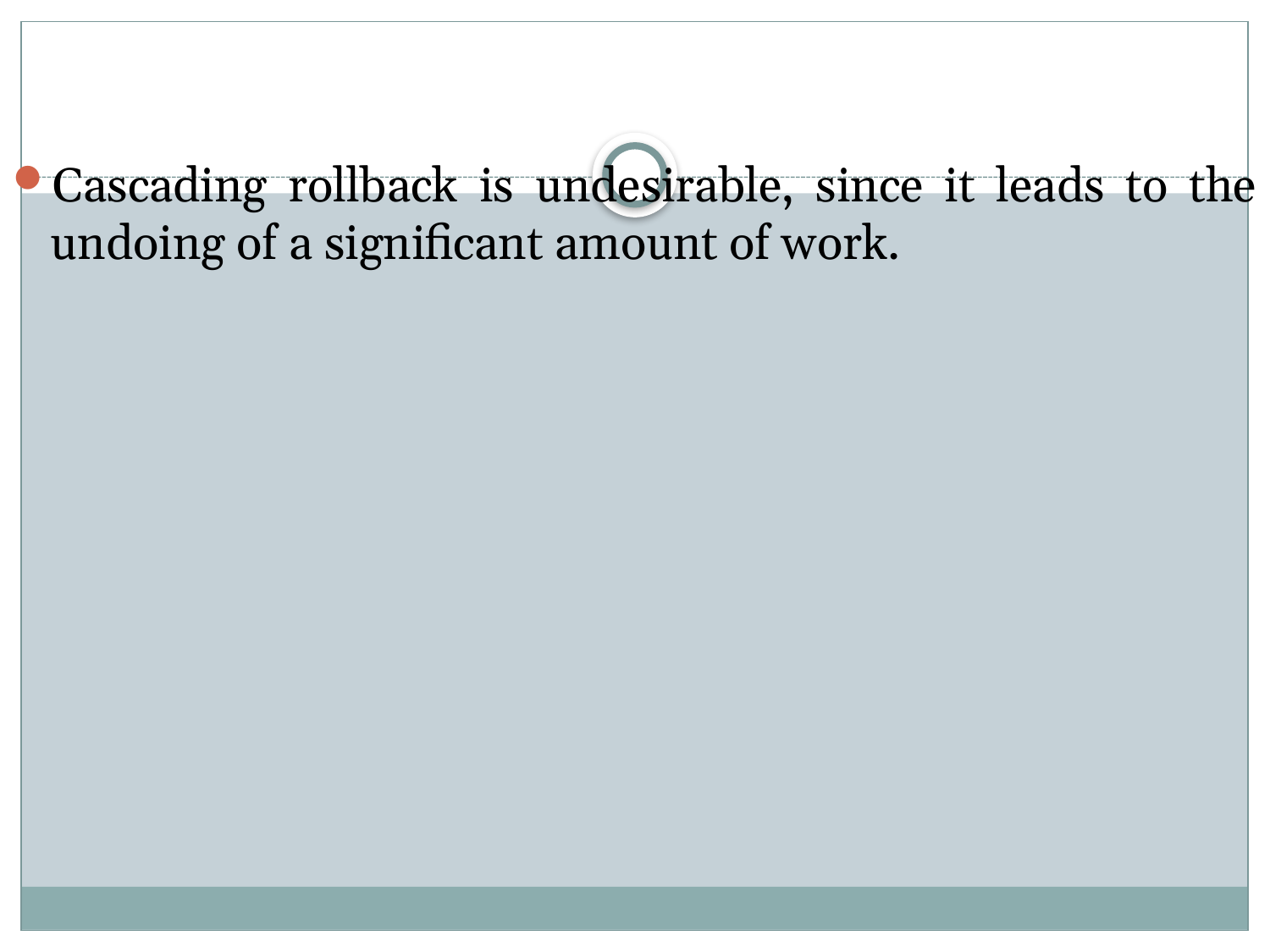

#
Cascading rollback is undesirable, since it leads to the undoing of a significant amount of work.